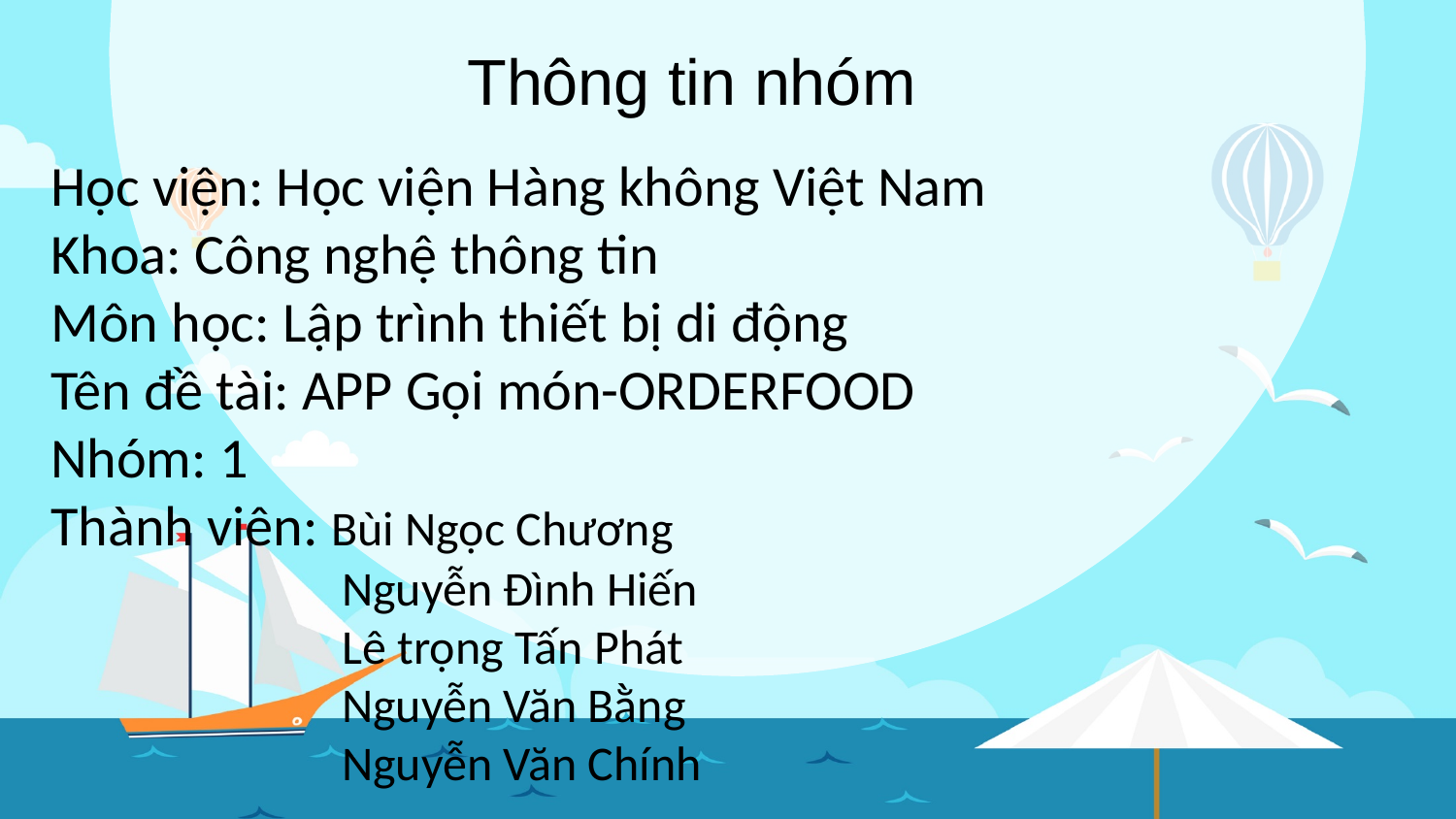

Thông tin nhóm
Học viện: Học viện Hàng không Việt Nam
Khoa: Công nghệ thông tin
Môn học: Lập trình thiết bị di động
Tên đề tài: APP Gọi món-ORDERFOOD
Nhóm: 1
Thành viên: Bùi Ngọc Chương
		Nguyễn Đình Hiến
		Lê trọng Tấn Phát
		Nguyễn Văn Bằng
		Nguyễn Văn Chính